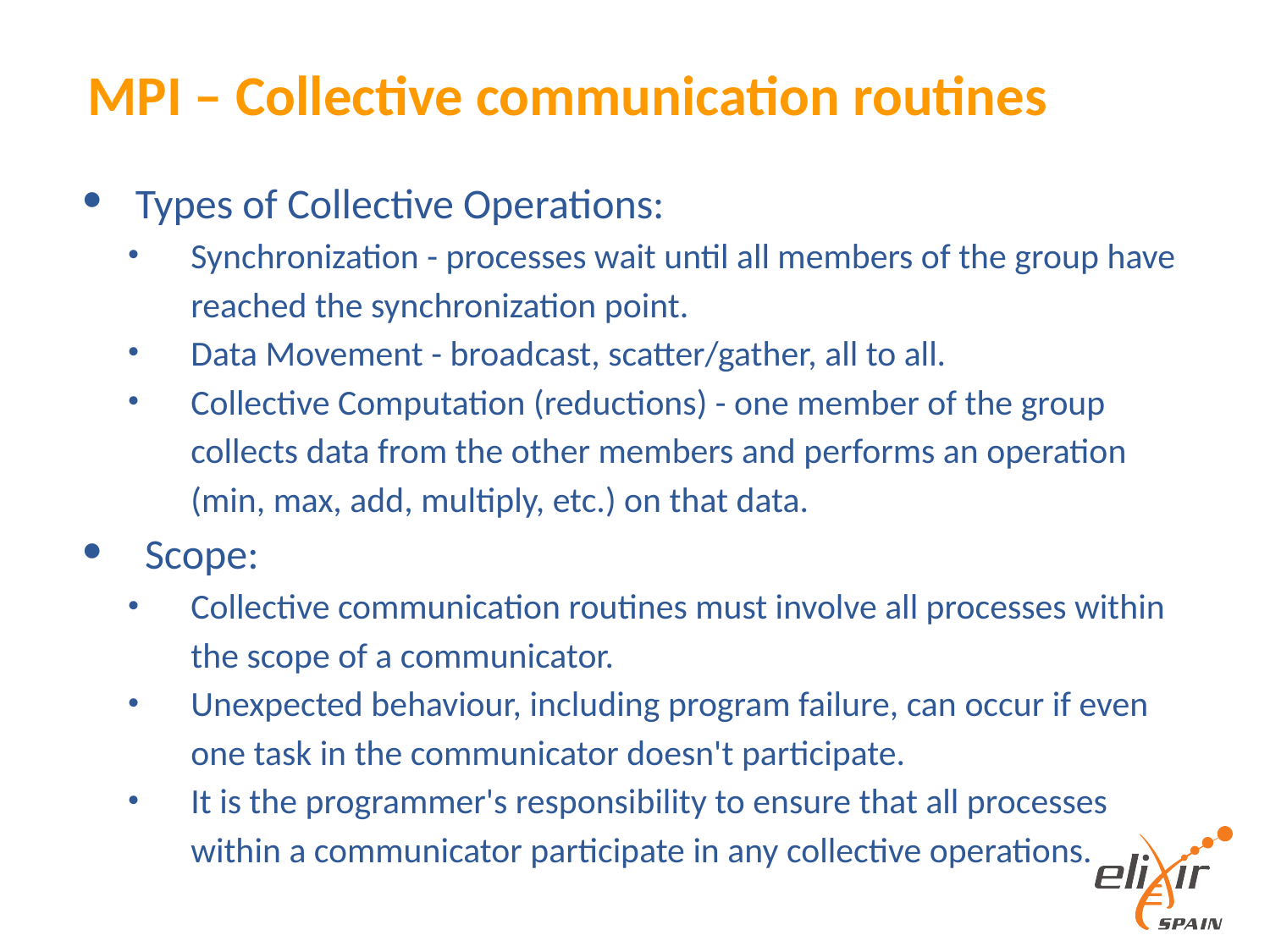

# MPI – Collective communication routines
Types of Collective Operations:
Synchronization - processes wait until all members of the group have reached the synchronization point.
Data Movement - broadcast, scatter/gather, all to all.
Collective Computation (reductions) - one member of the group collects data from the other members and performs an operation (min, max, add, multiply, etc.) on that data.
 Scope:
Collective communication routines must involve all processes within the scope of a communicator.
Unexpected behaviour, including program failure, can occur if even one task in the communicator doesn't participate.
It is the programmer's responsibility to ensure that all processes within a communicator participate in any collective operations.